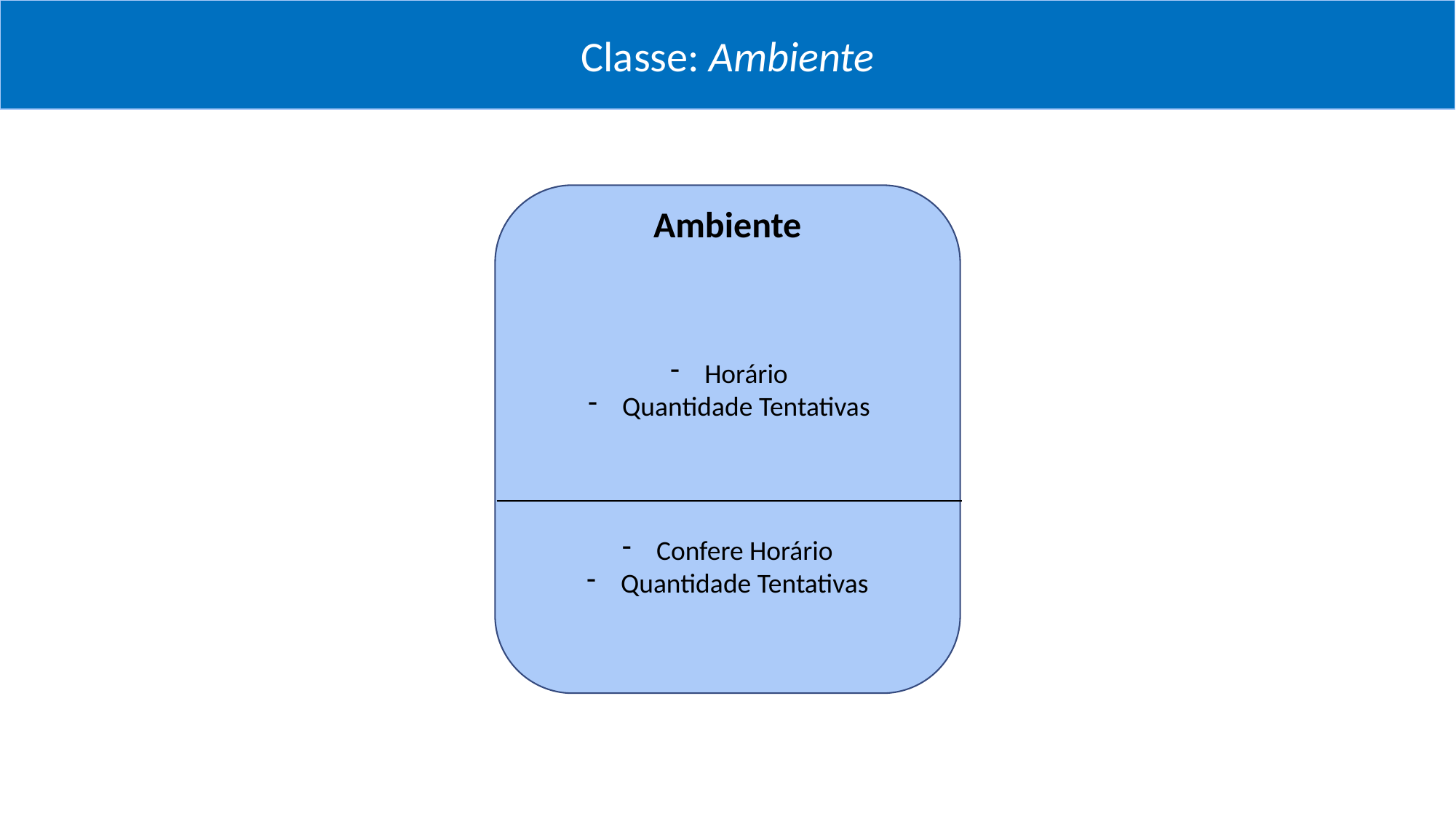

Classe: Ambiente

Ambiente
Horário
Quantidade Tentativas
Confere Horário
Quantidade Tentativas